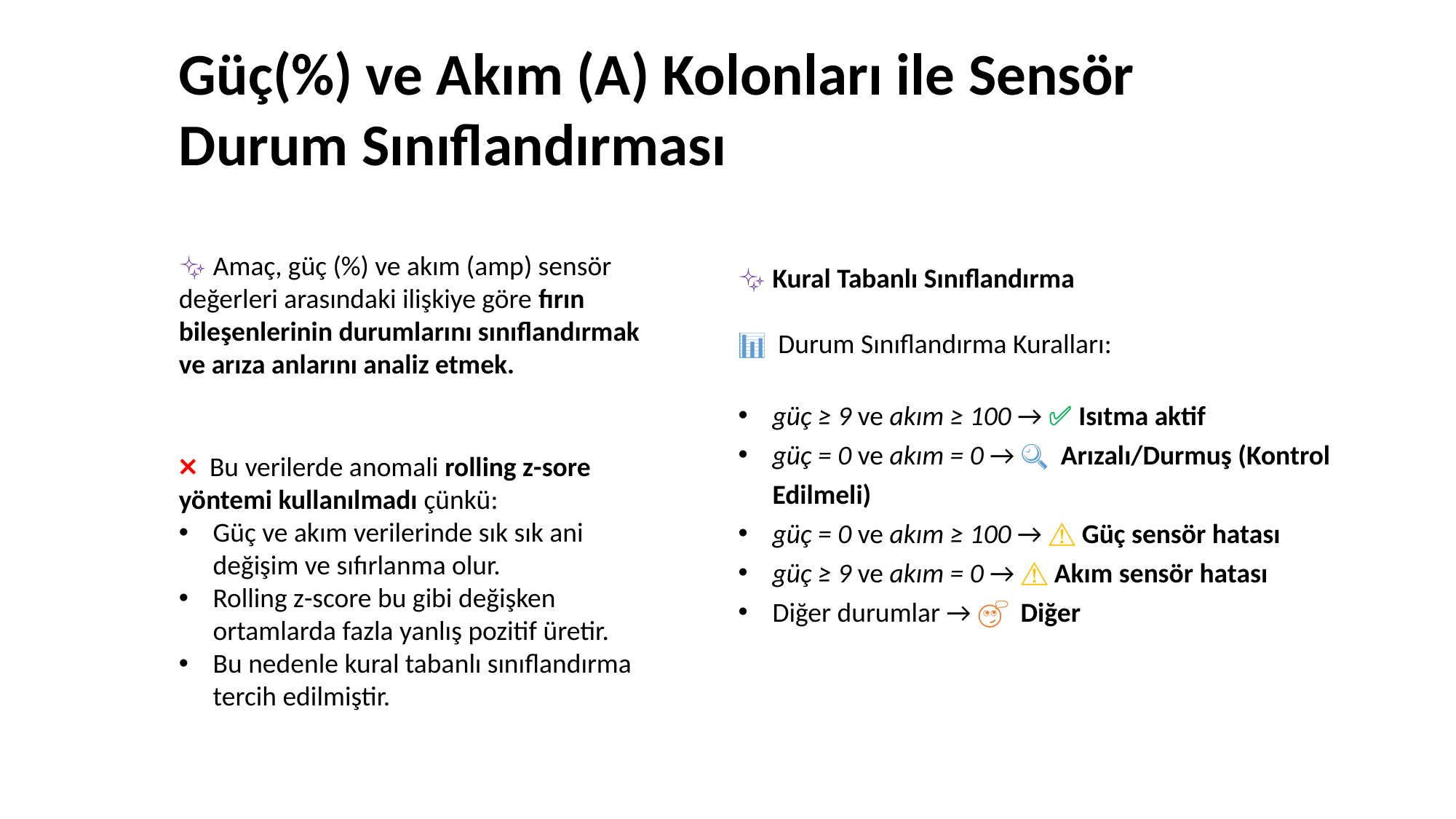

Güç(%) ve Akım (A) Kolonları ile Sensör Durum Sınıflandırması
✨ Amaç, güç (%) ve akım (amp) sensör değerleri arasındaki ilişkiye göre fırın bileşenlerinin durumlarını sınıflandırmak ve arıza anlarını analiz etmek.
✨ Kural Tabanlı Sınıflandırma

📊  Durum Sınıflandırma Kuralları:

güç ≥ 9 ve akım ≥ 100 → ✅ Isıtma aktif
güç = 0 ve akım = 0 → 🔍  Arızalı/Durmuş (Kontrol Edilmeli)
güç = 0 ve akım ≥ 100 → ⚠ Güç sensör hatası
güç ≥ 9 ve akım = 0 → ⚠ Akım sensör hatası
Diğer durumlar → 🤔  Diğer
❌  Bu verilerde anomali rolling z-sore yöntemi kullanılmadı çünkü:
Güç ve akım verilerinde sık sık ani değişim ve sıfırlanma olur.
Rolling z-score bu gibi değişken ortamlarda fazla yanlış pozitif üretir.
Bu nedenle kural tabanlı sınıflandırma tercih edilmiştir.